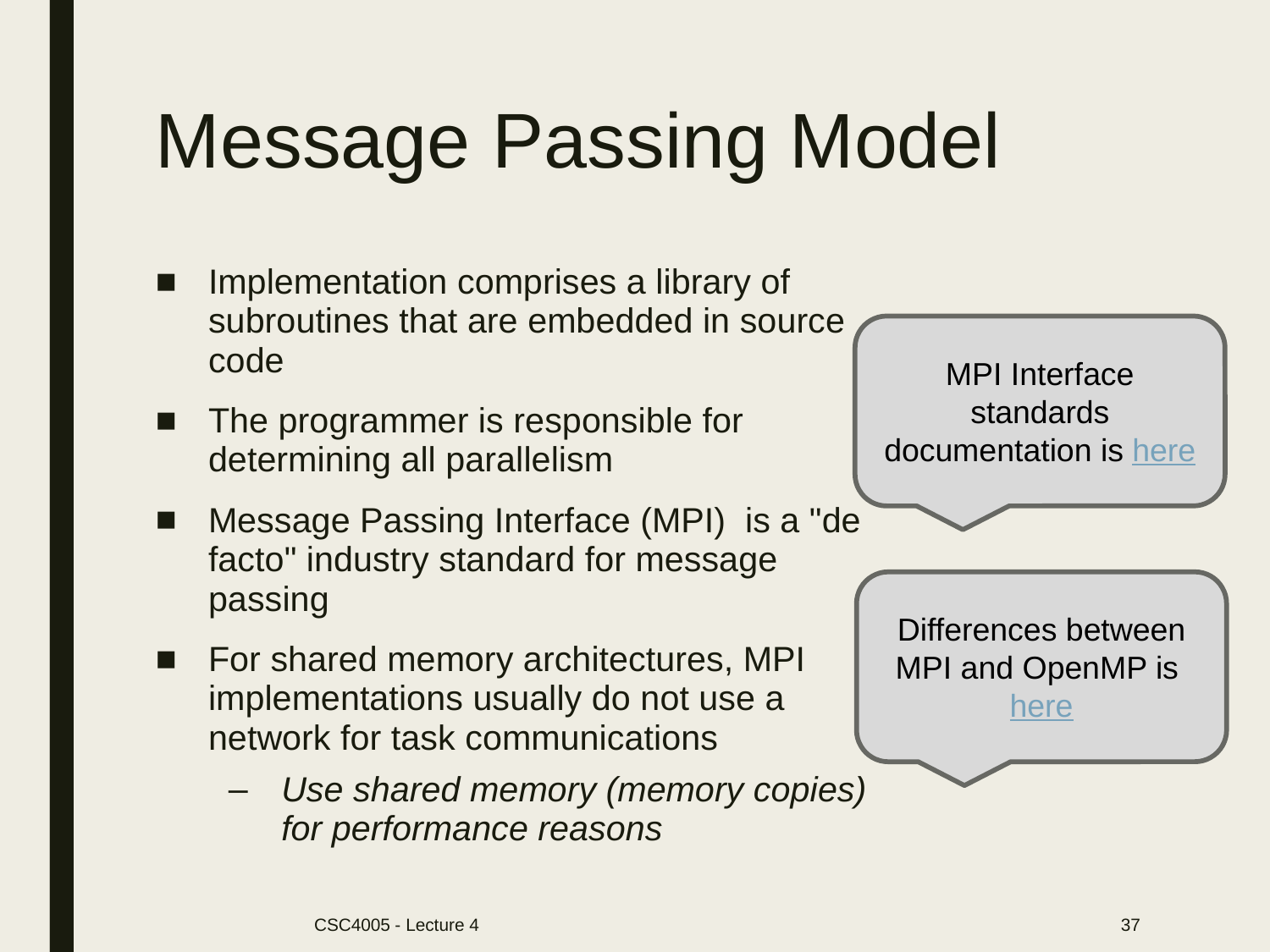

# Message Passing Model
Implementation comprises a library of subroutines that are embedded in source code
The programmer is responsible for determining all parallelism
Message Passing Interface (MPI)  is a "de facto" industry standard for message passing
For shared memory architectures, MPI implementations usually do not use a network for task communications
Use shared memory (memory copies) for performance reasons
MPI Interface standards documentation is here
Differences between MPI and OpenMP is here
CSC4005 - Lecture 4
37